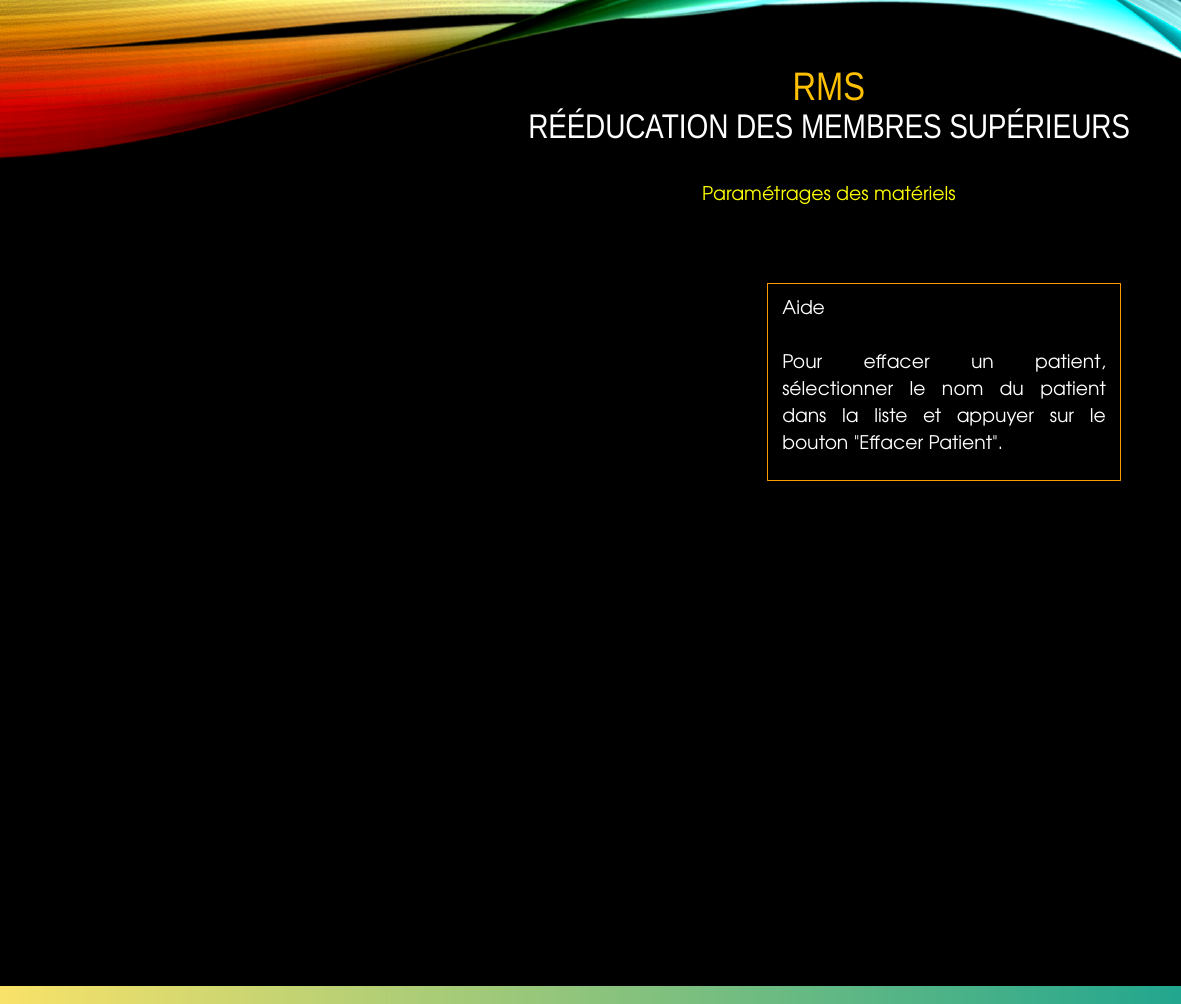

RMS
Rééducation des membres supérieurs
Paramétrages des matériels
Aide

Pour effacer un patient, sélectionner le nom du patient dans la liste et appuyer sur le bouton "Effacer Patient".